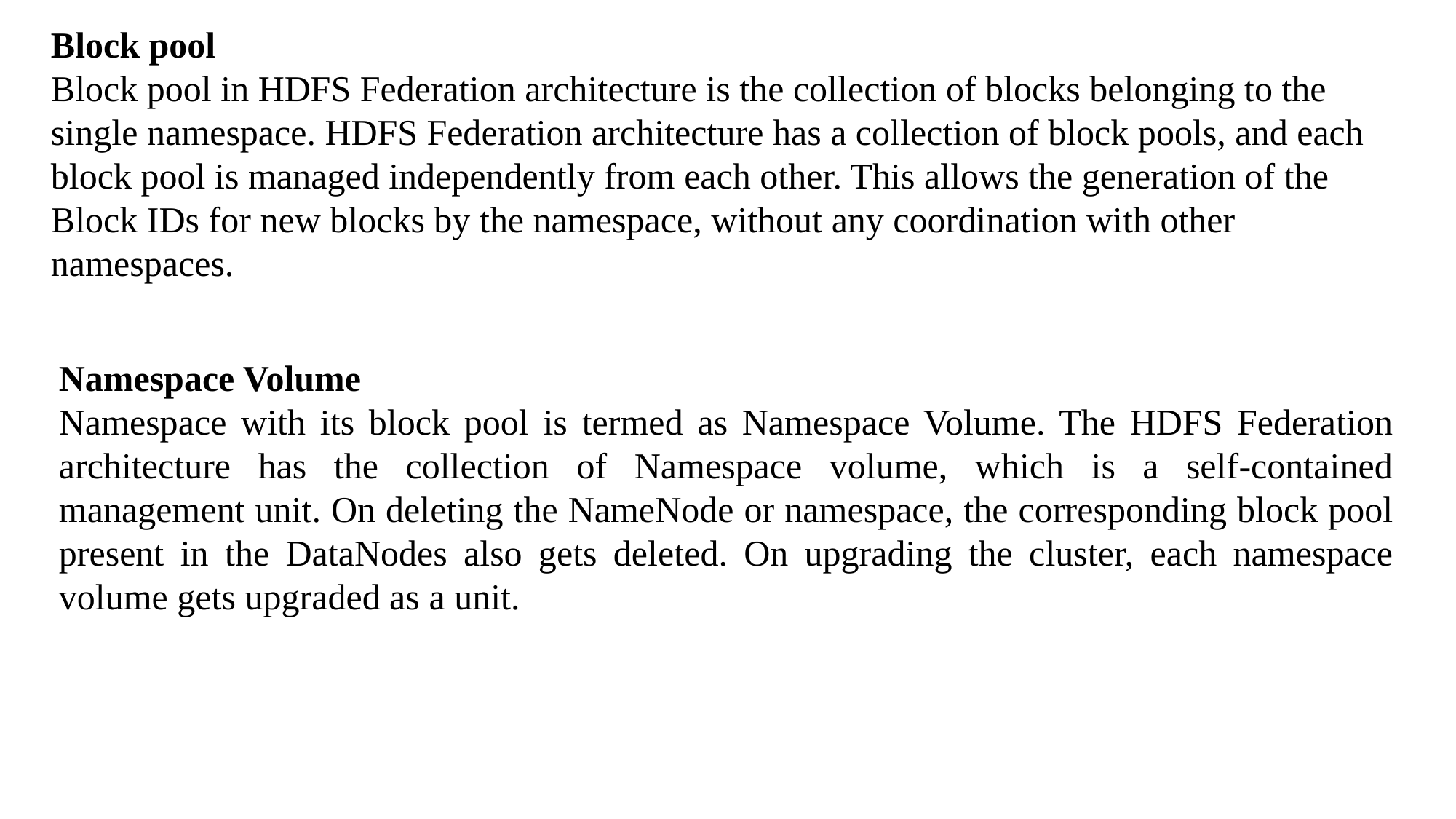

Block pool
Block pool in HDFS Federation architecture is the collection of blocks belonging to the single namespace. HDFS Federation architecture has a collection of block pools, and each block pool is managed independently from each other. This allows the generation of the Block IDs for new blocks by the namespace, without any coordination with other namespaces.
.
Namespace Volume
Namespace with its block pool is termed as Namespace Volume. The HDFS Federation architecture has the collection of Namespace volume, which is a self-contained management unit. On deleting the NameNode or namespace, the corresponding block pool present in the DataNodes also gets deleted. On upgrading the cluster, each namespace volume gets upgraded as a unit.